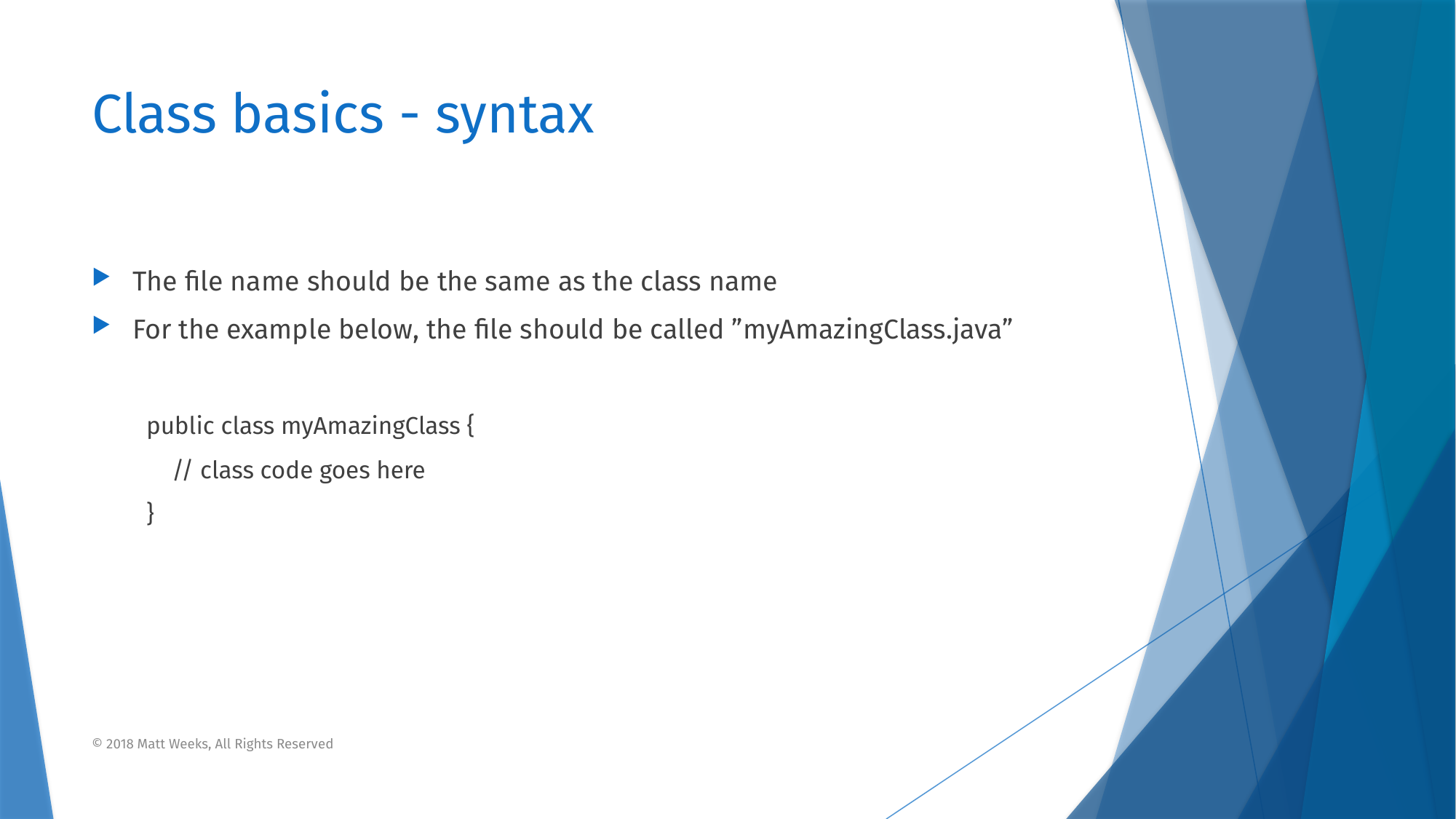

# Class basics - syntax
The file name should be the same as the class name
For the example below, the file should be called ”myAmazingClass.java”

public class myAmazingClass {
    // class code goes here
}
© 2018 Matt Weeks, All Rights Reserved